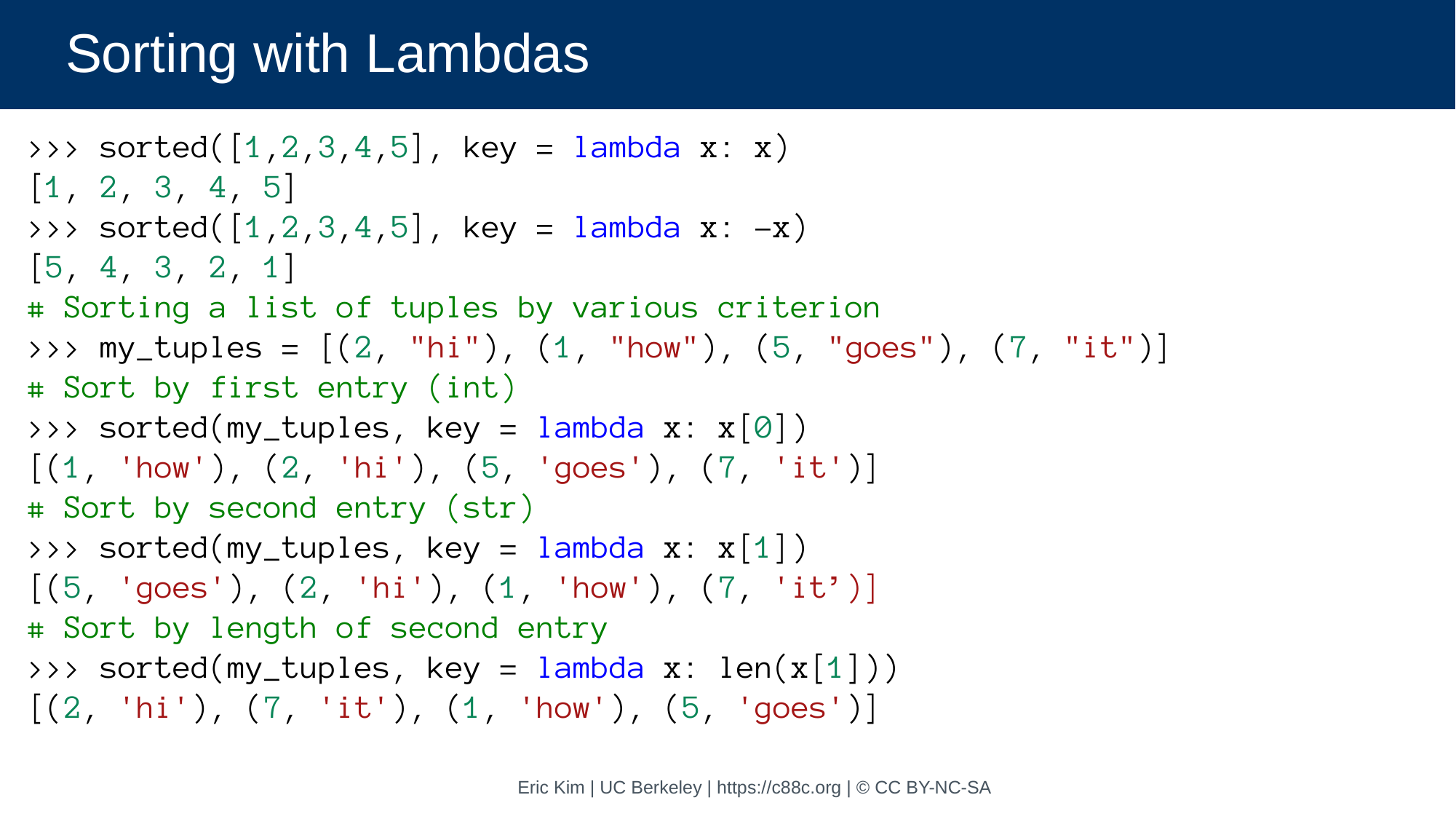

# Sorting with Lambdas
>>> sorted([1,2,3,4,5], key = lambda x: x)
[1, 2, 3, 4, 5]
>>> sorted([1,2,3,4,5], key = lambda x: -x)
[5, 4, 3, 2, 1]
# Sorting a list of tuples by various criterion
>>> my_tuples = [(2, "hi"), (1, "how"), (5, "goes"), (7, "it")]
# Sort by first entry (int)
>>> sorted(my_tuples, key = lambda x: x[0])
[(1, 'how'), (2, 'hi'), (5, 'goes'), (7, 'it')]
# Sort by second entry (str)
>>> sorted(my_tuples, key = lambda x: x[1])
[(5, 'goes'), (2, 'hi'), (1, 'how'), (7, 'it’)]
# Sort by length of second entry
>>> sorted(my_tuples, key = lambda x: len(x[1]))
[(2, 'hi'), (7, 'it'), (1, 'how'), (5, 'goes')]
Eric Kim | UC Berkeley | https://c88c.org | © CC BY-NC-SA